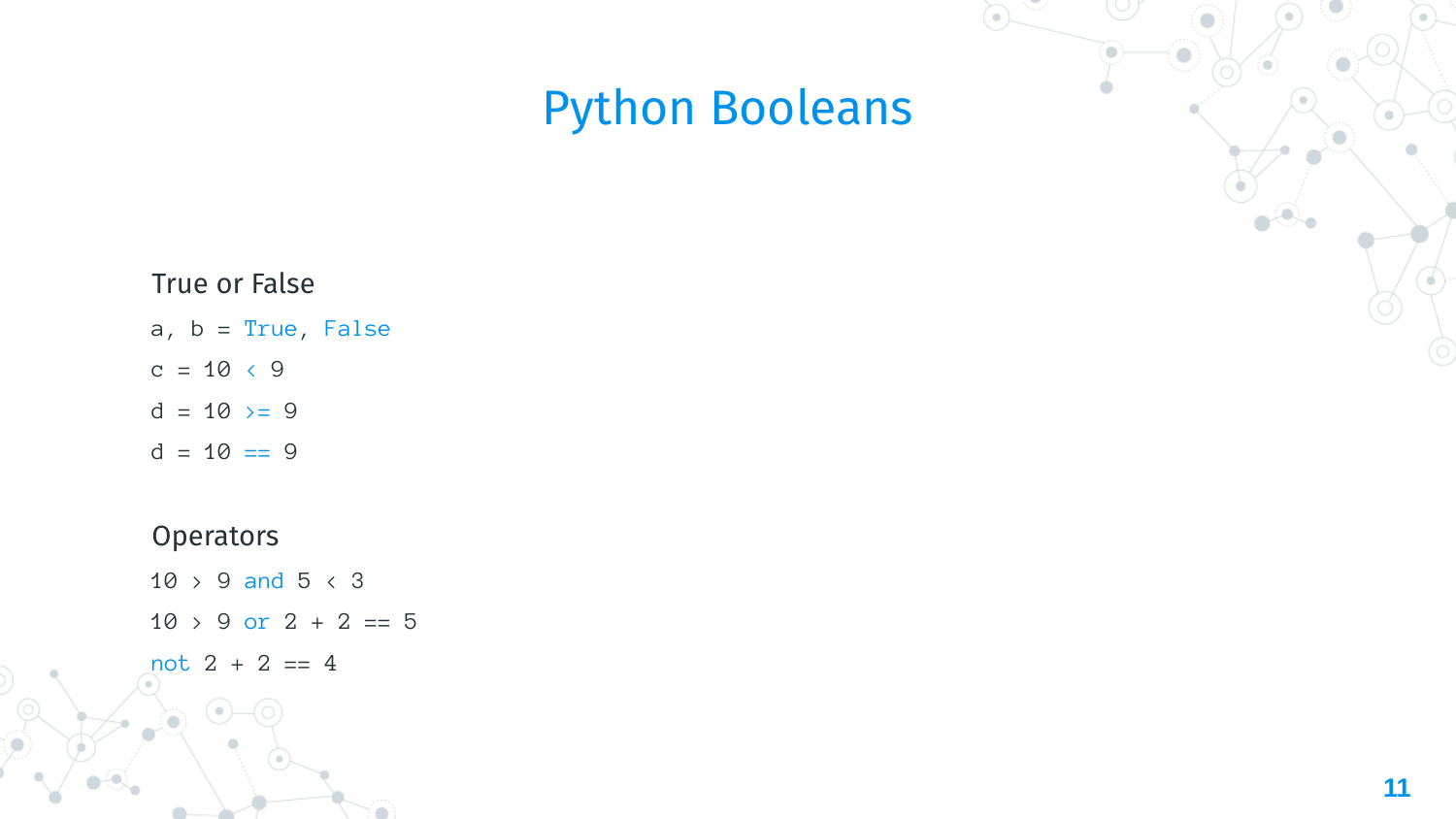

# Python Booleans
True or False
a, b = True, False
c = 10 < 9
d = 10 >= 9
d = 10 == 9

Operators
10 > 9 and 5 < 3
10 > 9 or 2 + 2 == 5
not 2 + 2 == 4
11